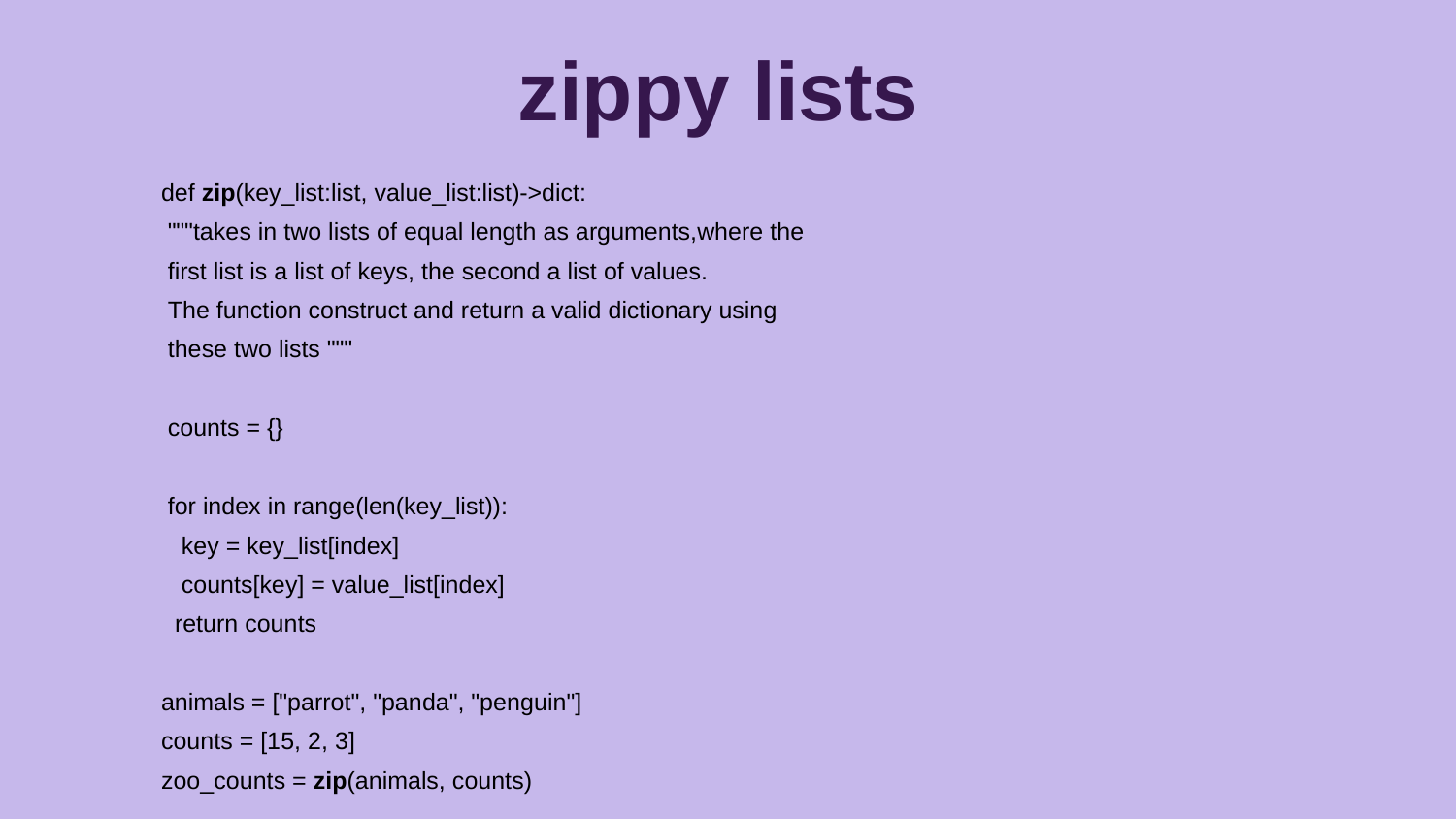

zippy lists
def zip(key_list:list, value_list:list)->dict:
 """takes in two lists of equal length as arguments,where the
 first list is a list of keys, the second a list of values.
 The function construct and return a valid dictionary using
 these two lists """

 counts = {}

 for index in range(len(key_list)):
   key = key_list[index]
   counts[key] = value_list[index]
  return counts

animals = ["parrot", "panda", "penguin"]
counts = [15, 2, 3]
zoo_counts = zip(animals, counts)